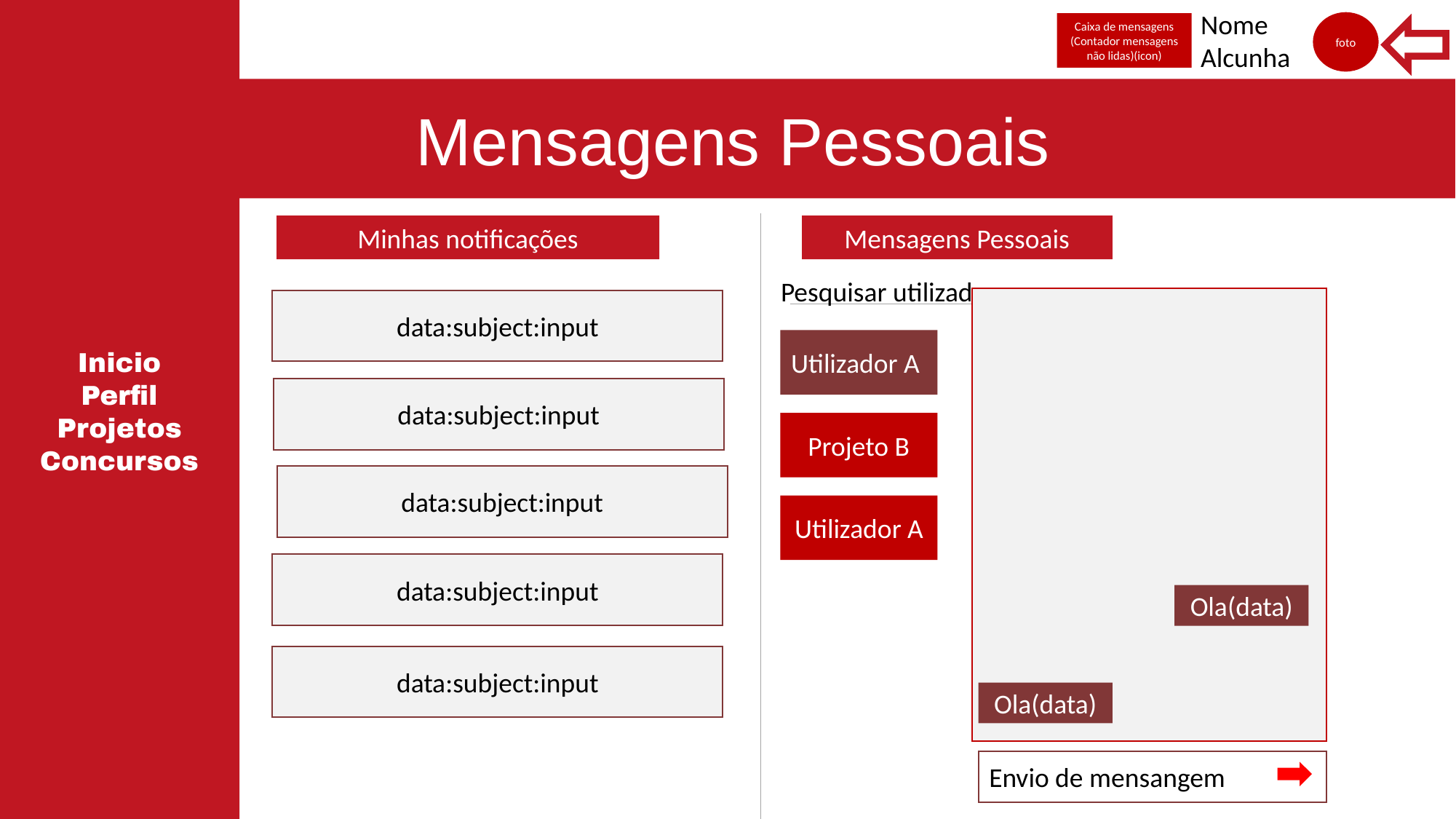

Inicio
Perfil
Projetos
Concursos
Nome
Alcunha
foto
Caixa de mensagens
(Contador mensagens não lidas)(icon)

Mensagens Pessoais
Minhas notificações
Mensagens Pessoais
Pesquisar utilizador

data:subject:input
Utilizador A
data:subject:input
Projeto B
data:subject:input
Utilizador A
data:subject:input
Ola(data)
data:subject:input
Ola(data)
Envio de mensangem